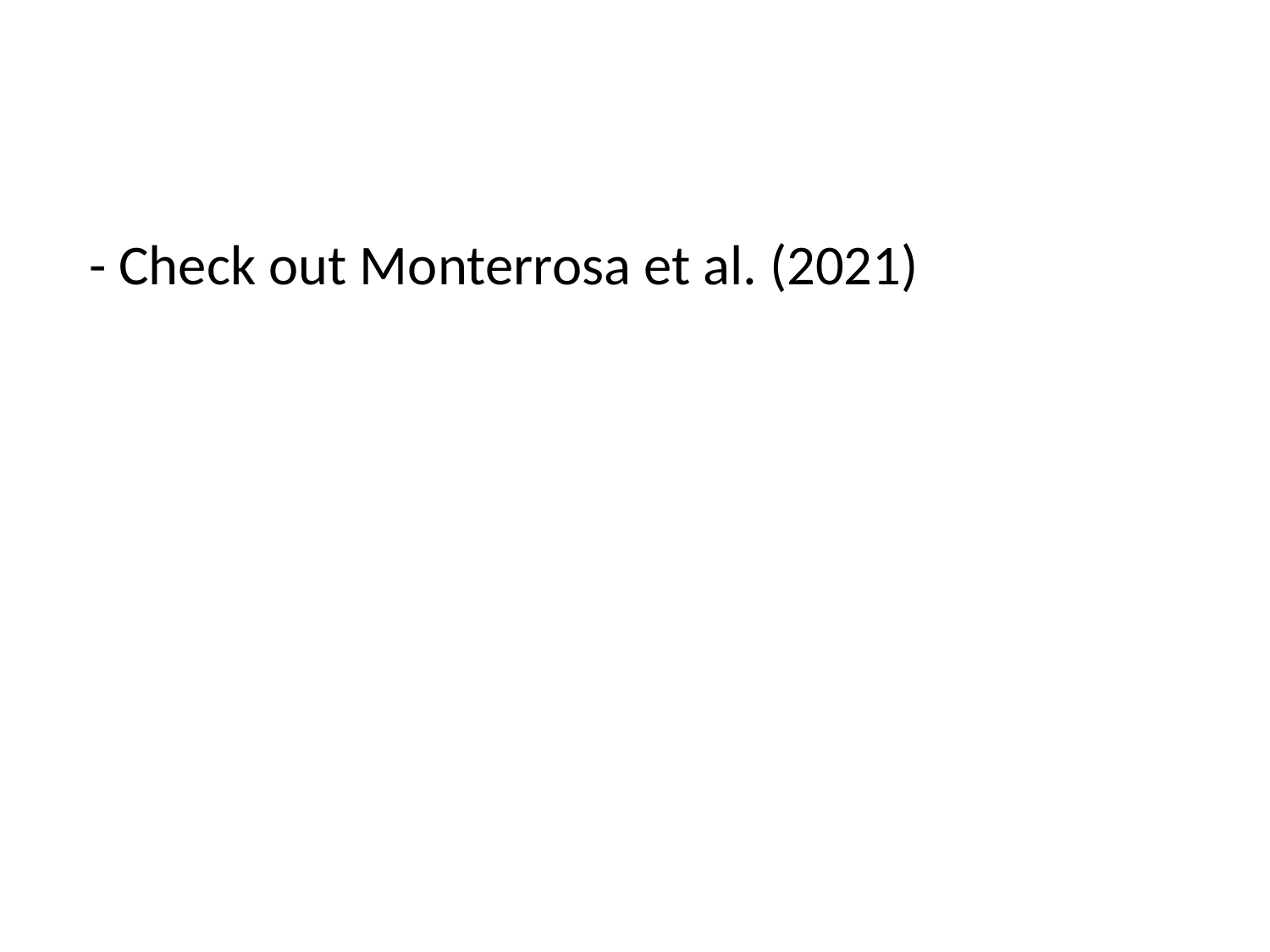

- Check out Monterrosa et al. (2021)